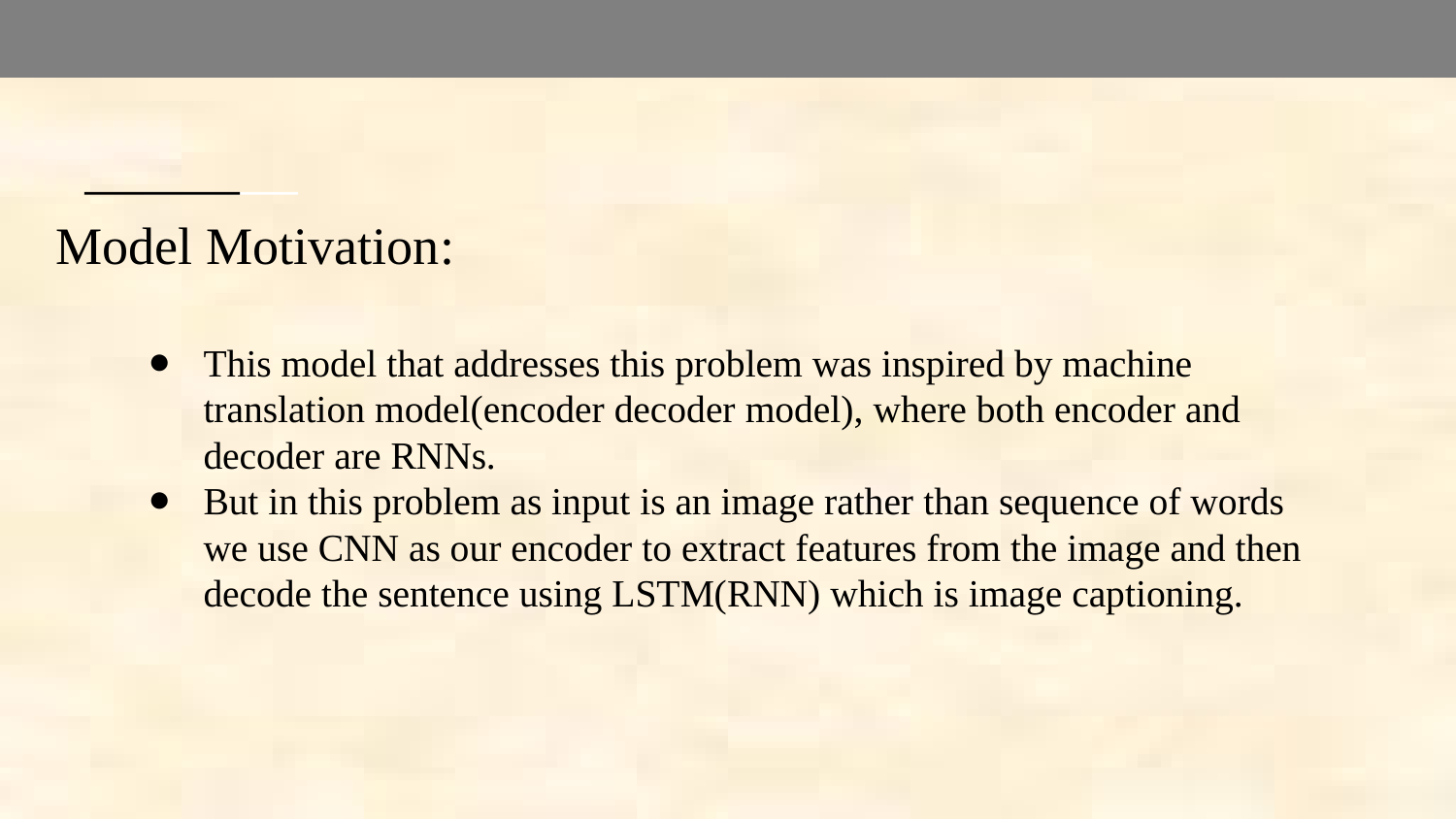

# Model Motivation:
This model that addresses this problem was inspired by machine translation model(encoder decoder model), where both encoder and decoder are RNNs.
But in this problem as input is an image rather than sequence of words we use CNN as our encoder to extract features from the image and then decode the sentence using LSTM(RNN) which is image captioning.